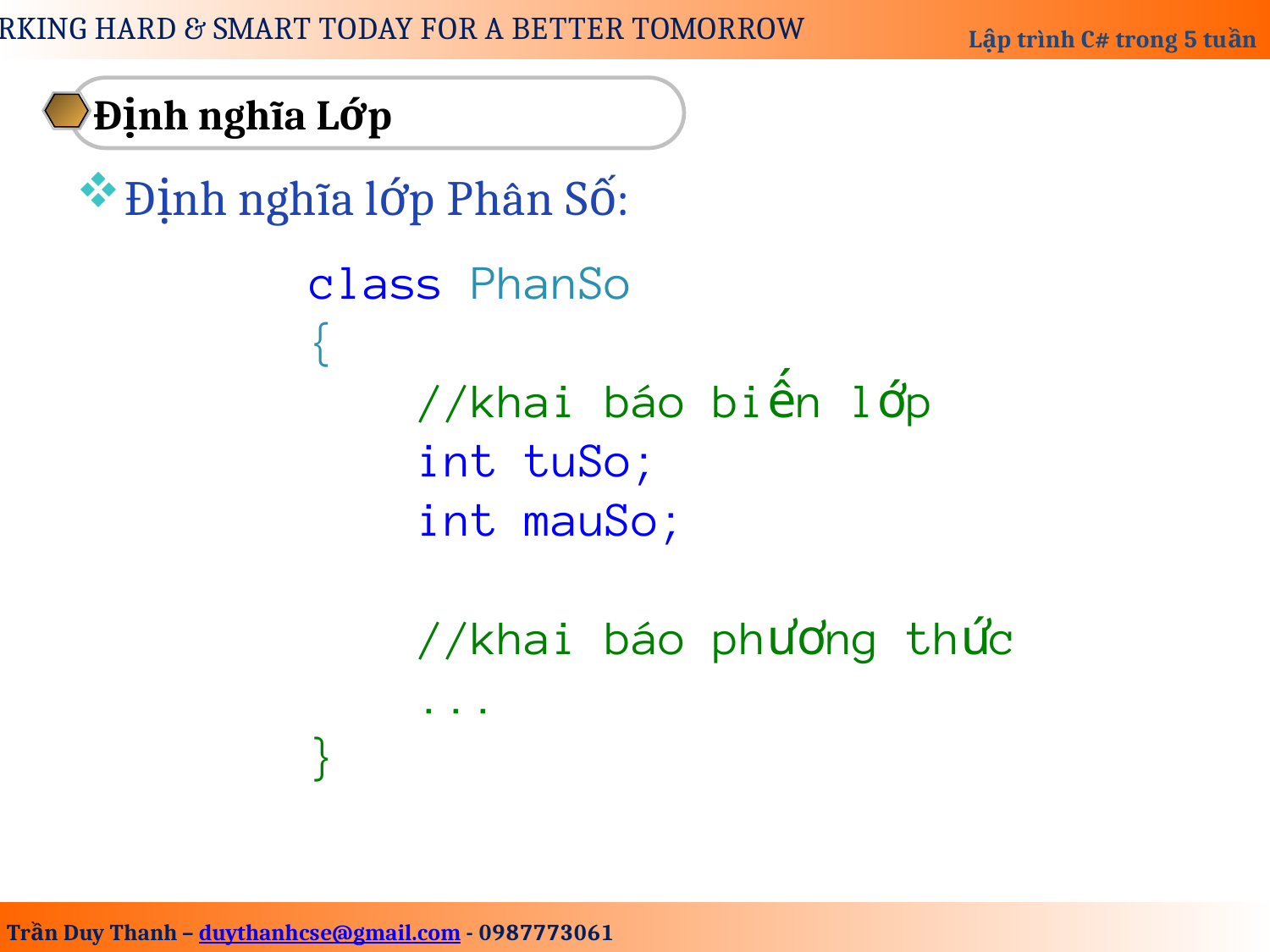

Định nghĩa Lớp

Định nghĩa lớp Phân Số:
    class PhanSo
    {
        //khai báo biến lớp
        int tuSo;
        int mauSo;

        //khai báo phương thức
        ...
    }